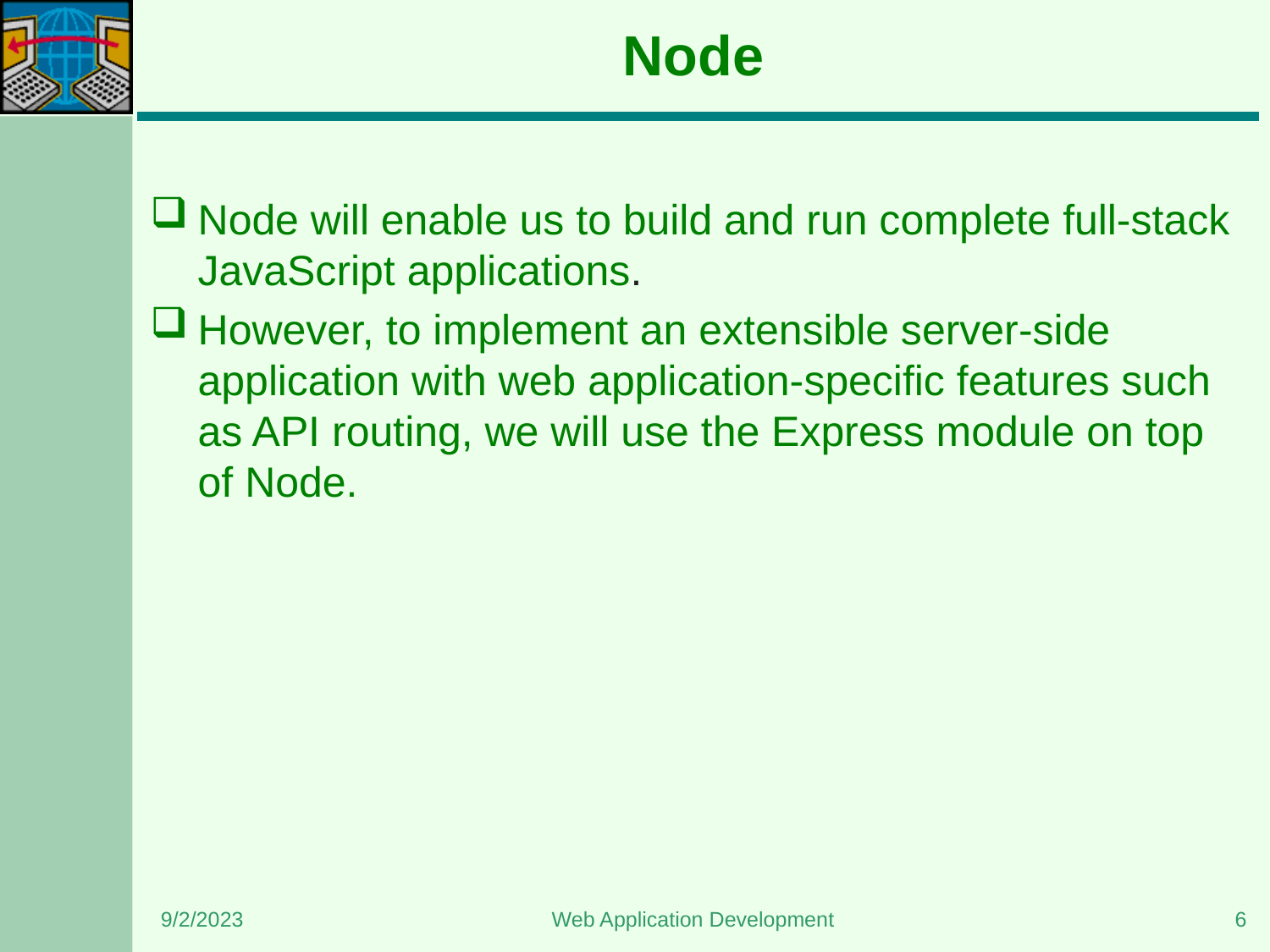

# Node

Node will enable us to build and run complete full-stack JavaScript applications.
However, to implement an extensible server-side application with web application-specific features such as API routing, we will use the Express module on top of Node.
9/2/2023
Web Application Development
6